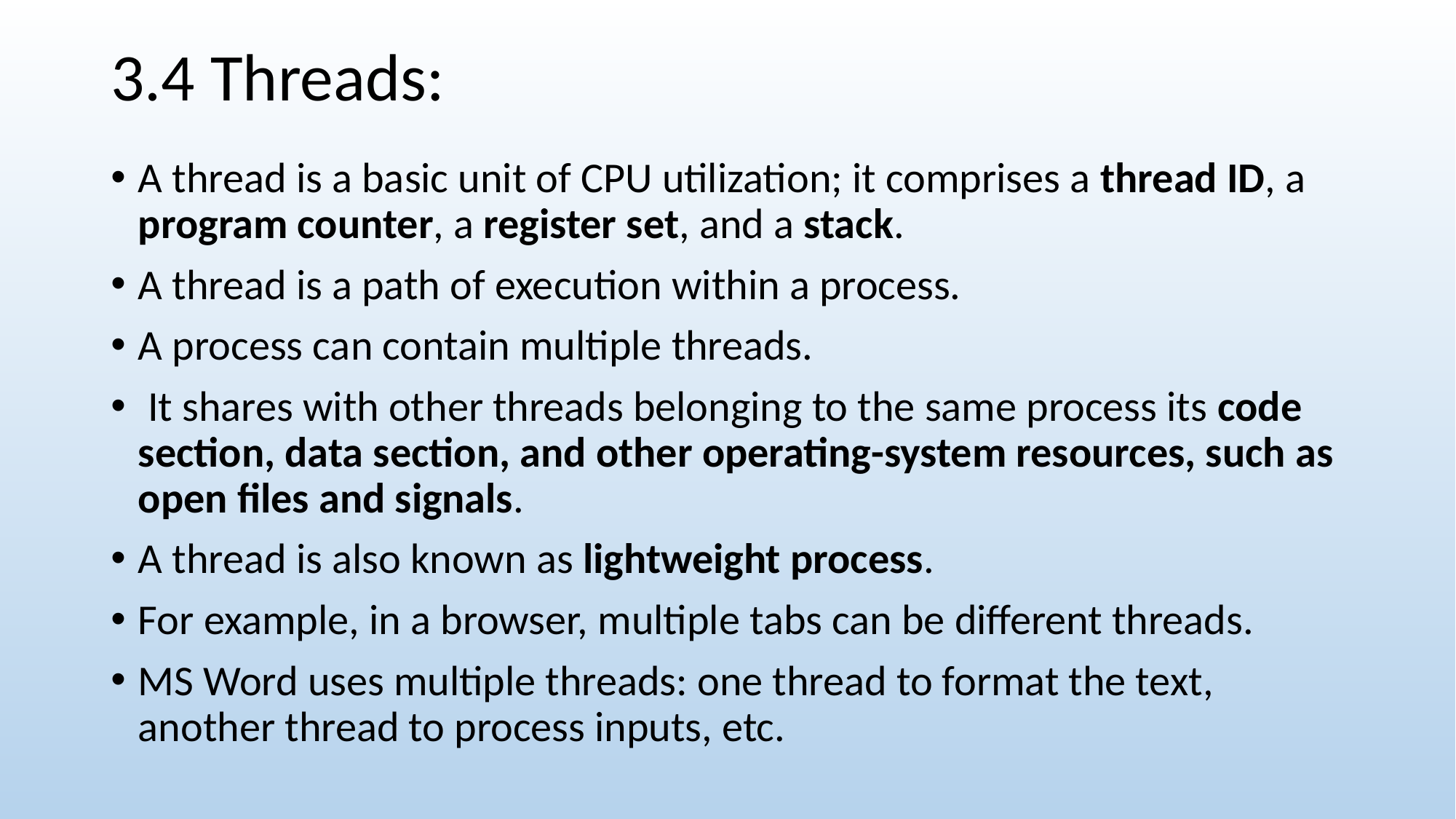

# 3.4 Threads:
A thread is a basic unit of CPU utilization; it comprises a thread ID, a program counter, a register set, and a stack.
A thread is a path of execution within a process.
A process can contain multiple threads.
 It shares with other threads belonging to the same process its code section, data section, and other operating-system resources, such as open files and signals.
A thread is also known as lightweight process.
For example, in a browser, multiple tabs can be different threads.
MS Word uses multiple threads: one thread to format the text, another thread to process inputs, etc.